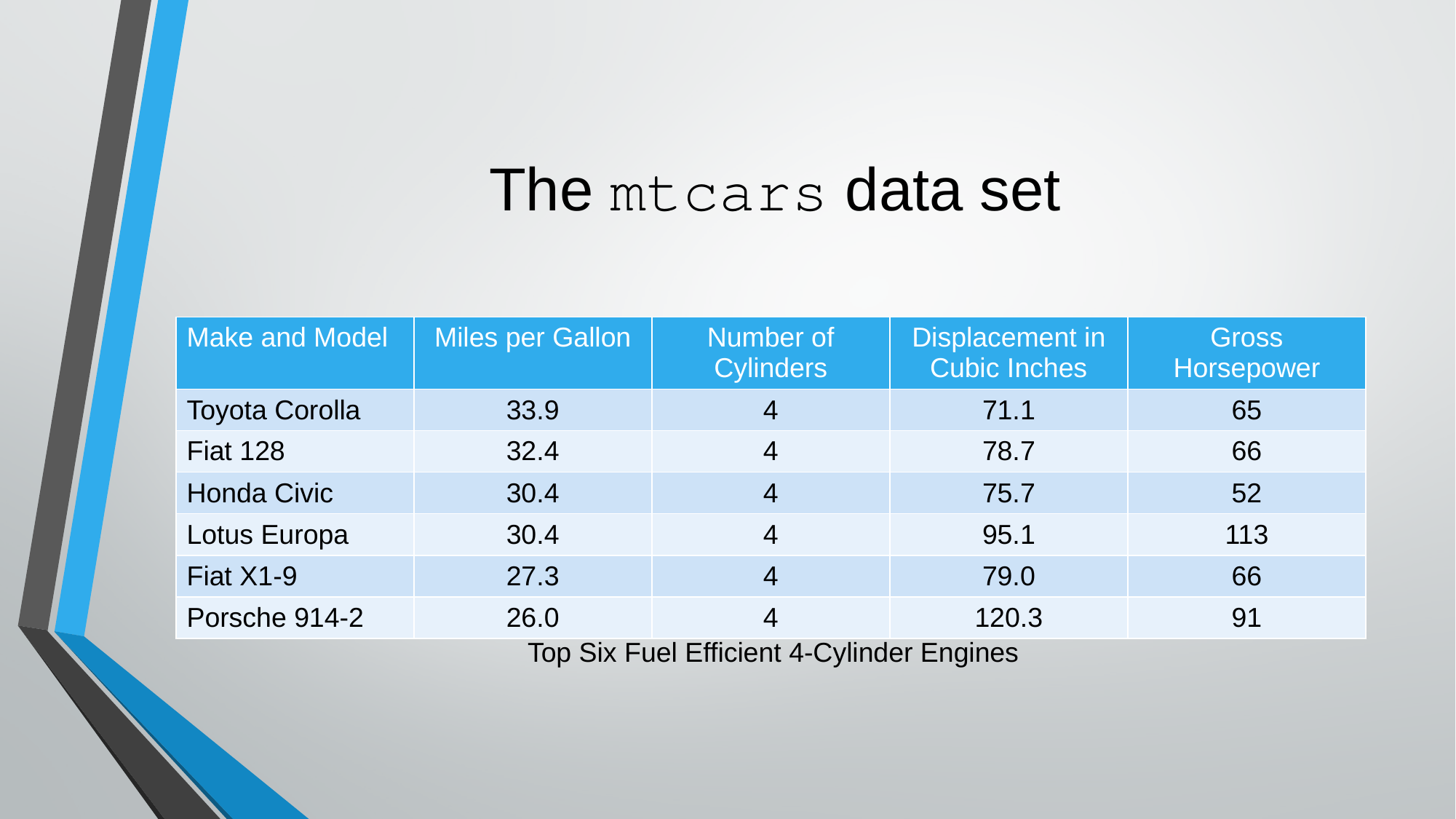

# The mtcars data set
| Make and Model | Miles per Gallon | Number of Cylinders | Displacement in Cubic Inches | Gross Horsepower |
| --- | --- | --- | --- | --- |
| Toyota Corolla | 33.9 | 4 | 71.1 | 65 |
| Fiat 128 | 32.4 | 4 | 78.7 | 66 |
| Honda Civic | 30.4 | 4 | 75.7 | 52 |
| Lotus Europa | 30.4 | 4 | 95.1 | 113 |
| Fiat X1-9 | 27.3 | 4 | 79.0 | 66 |
| Porsche 914-2 | 26.0 | 4 | 120.3 | 91 |
Top Six Fuel Efficient 4-Cylinder Engines